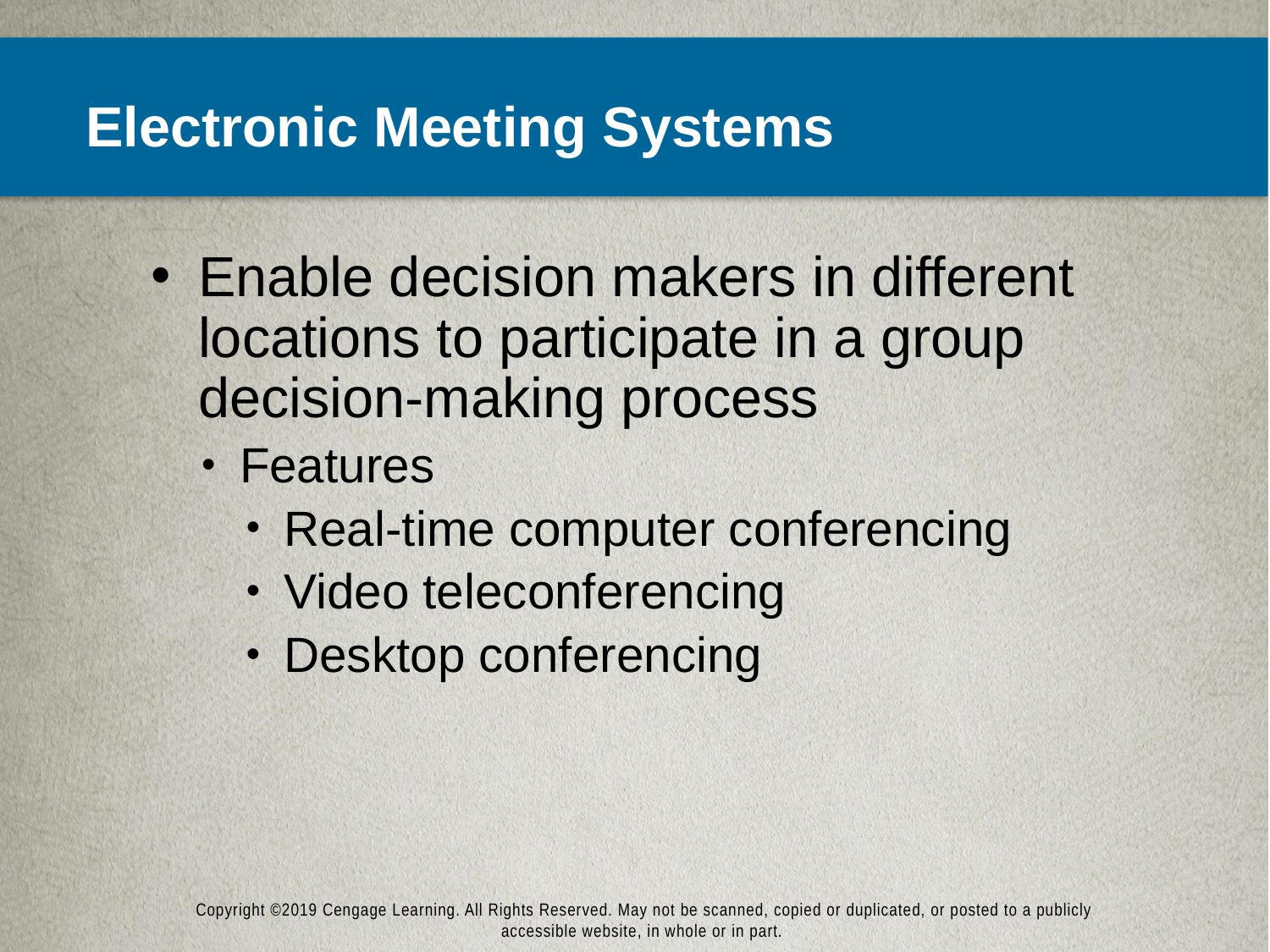

# Electronic Meeting Systems
Enable decision makers in different locations to participate in a group decision-making process
Features
Real-time computer conferencing
Video teleconferencing
Desktop conferencing